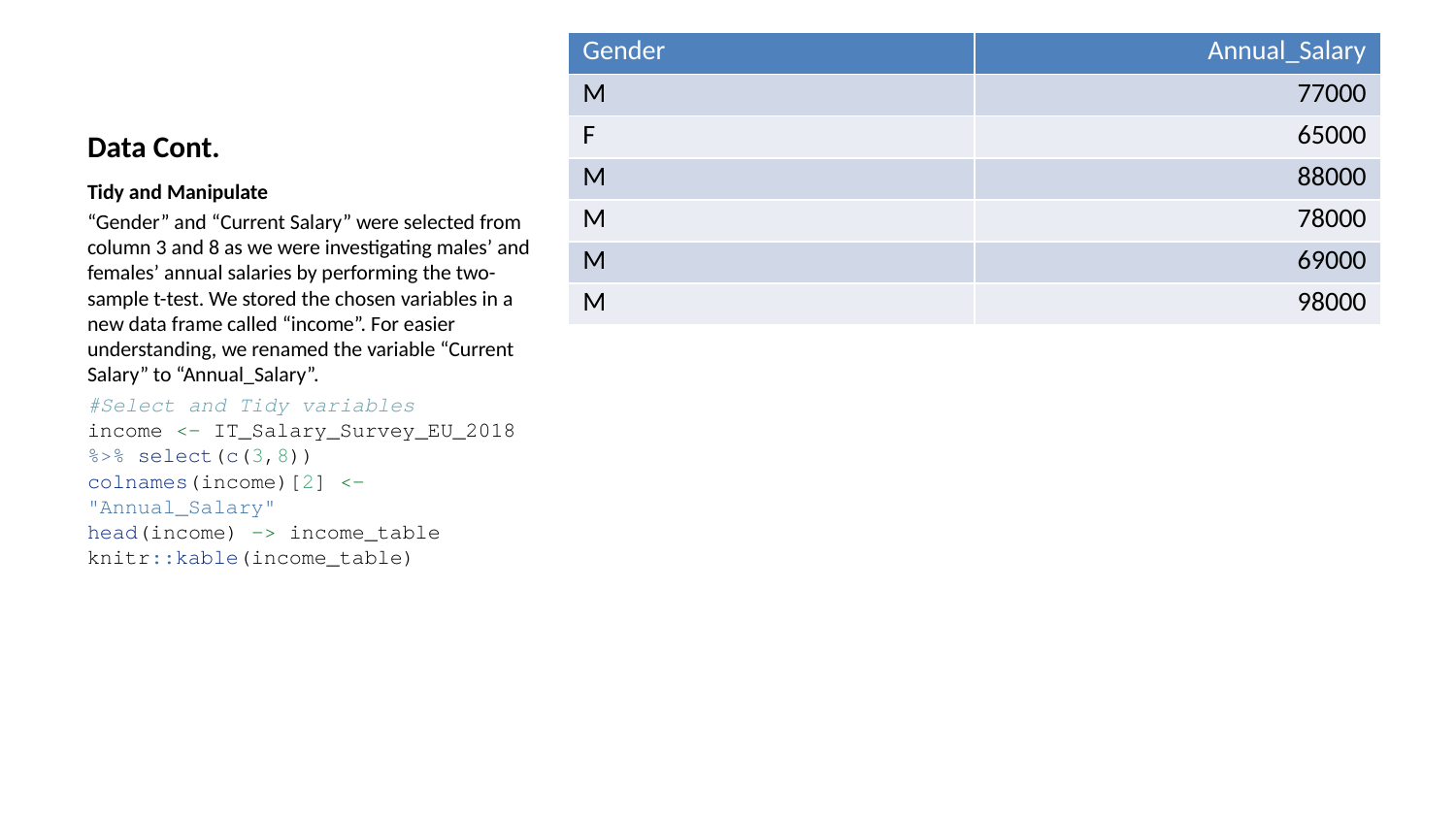

| Gender | Annual\_Salary |
| --- | --- |
| M | 77000 |
| F | 65000 |
| M | 88000 |
| M | 78000 |
| M | 69000 |
| M | 98000 |
# Data Cont.
Tidy and Manipulate
“Gender” and “Current Salary” were selected from column 3 and 8 as we were investigating males’ and females’ annual salaries by performing the two-sample t-test. We stored the chosen variables in a new data frame called “income”. For easier understanding, we renamed the variable “Current Salary” to “Annual_Salary”.
#Select and Tidy variables
income <- IT_Salary_Survey_EU_2018 %>% select(c(3,8))
colnames(income)[2] <- "Annual_Salary"
head(income) -> income_table
knitr::kable(income_table)